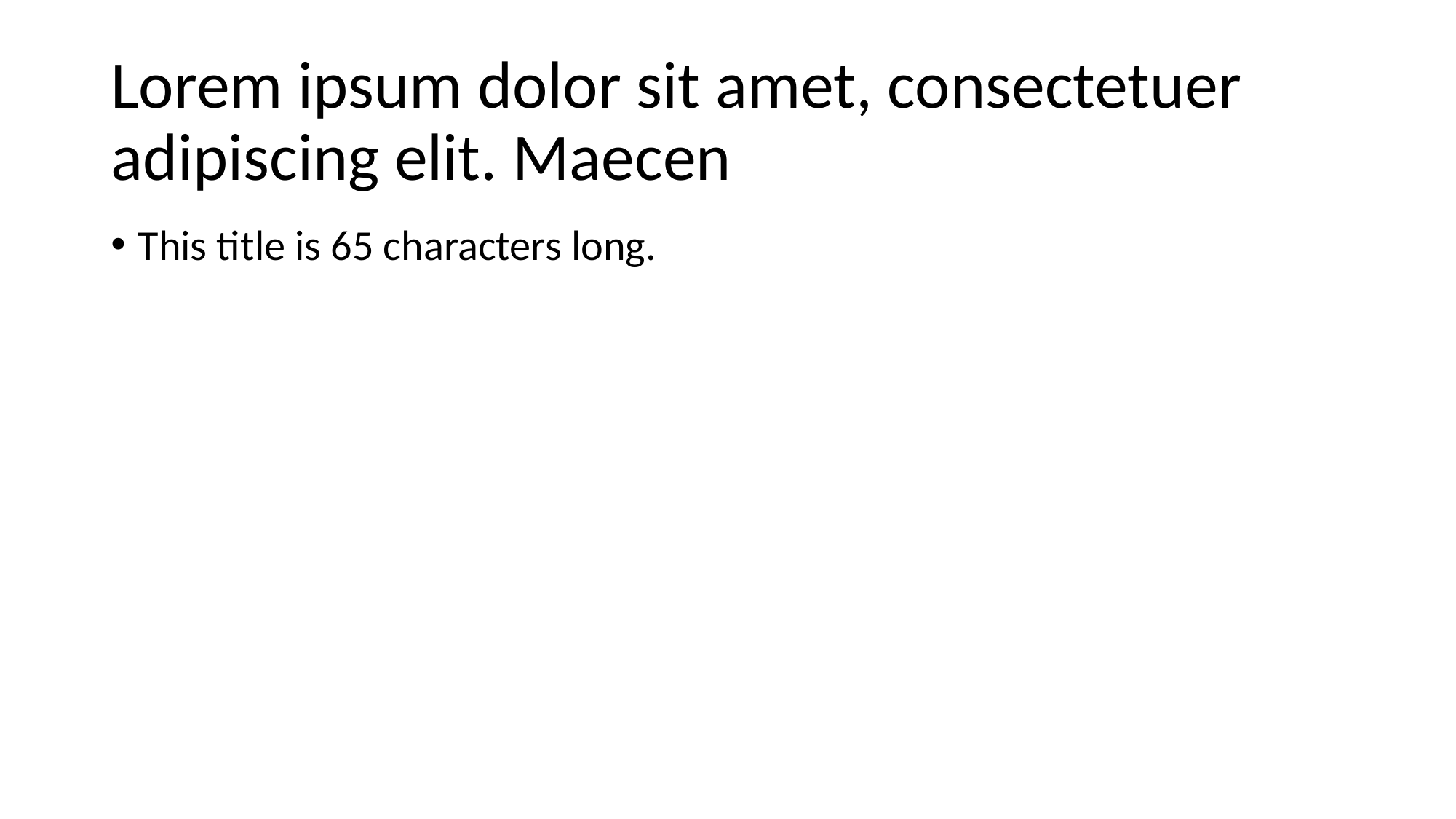

# Lorem ipsum dolor sit amet, consectetuer adipiscing elit. Maecen
This title is 65 characters long.